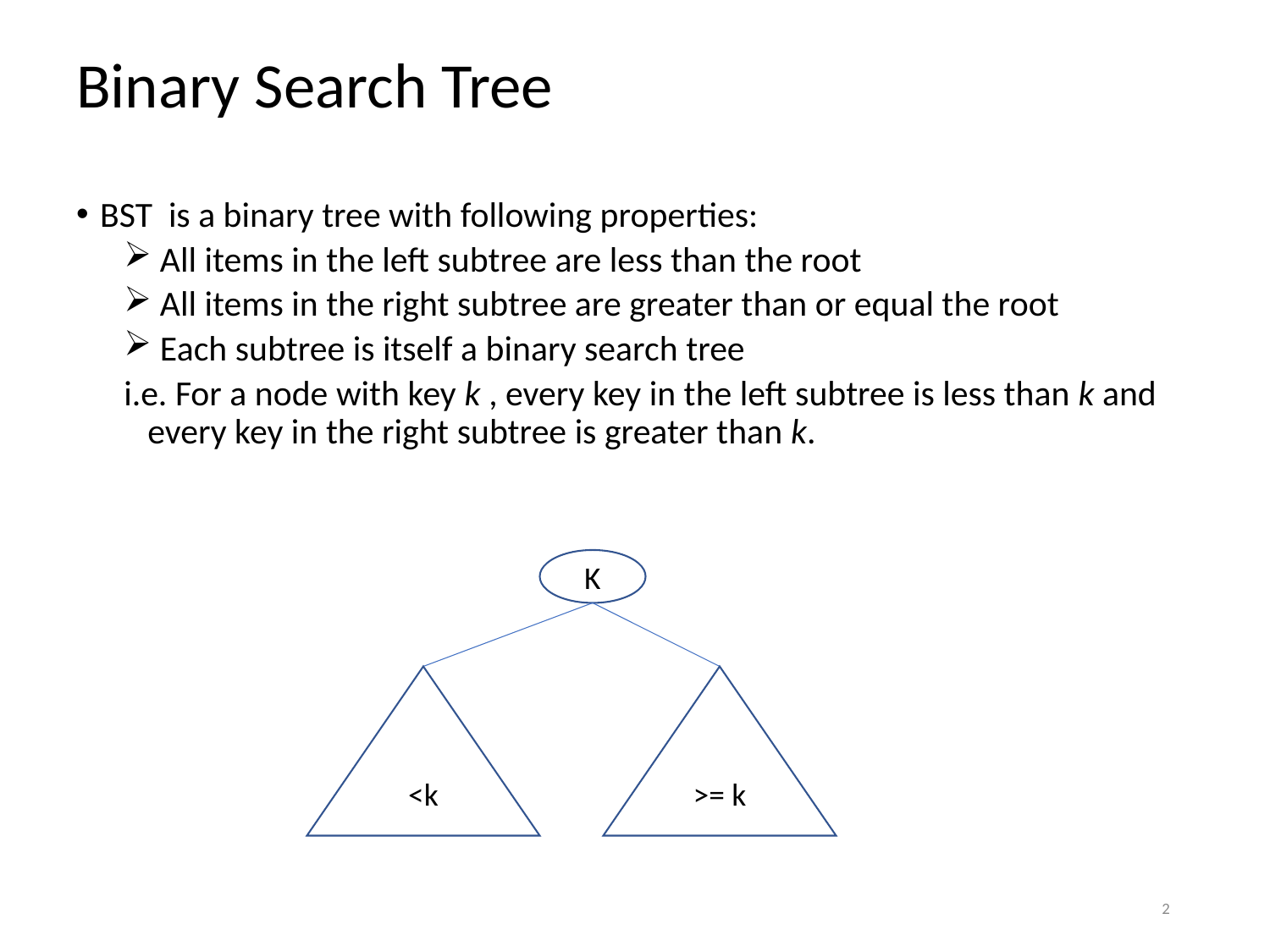

# Binary Search Tree
BST  is a binary tree with following properties:
 All items in the left subtree are less than the root
 All items in the right subtree are greater than or equal the root
 Each subtree is itself a binary search tree
i.e. For a node with key k , every key in the left subtree is less than k and every key in the right subtree is greater than k.
K
<k
>= k
2